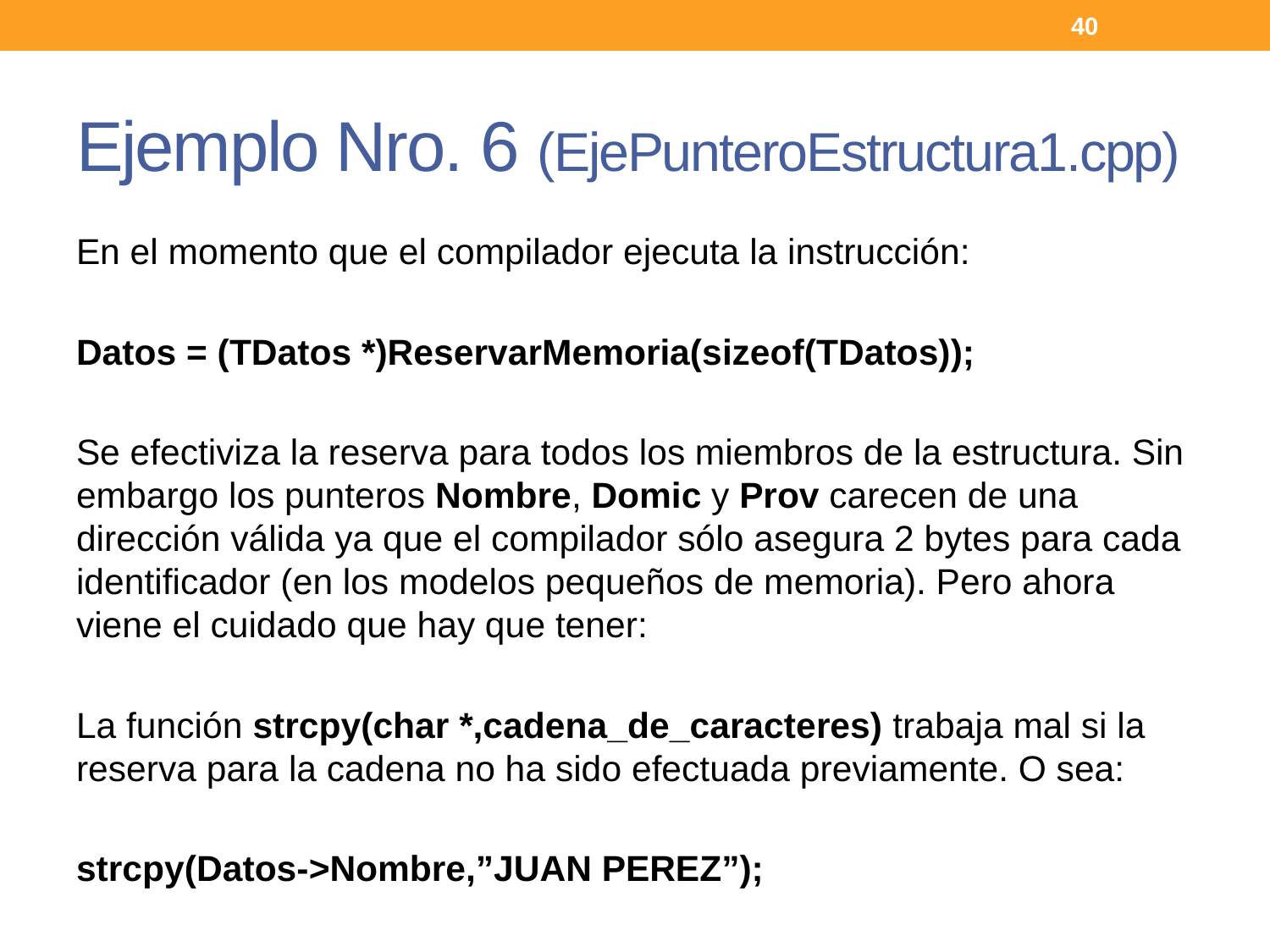

40
# Ejemplo Nro. 6 (EjePunteroEstructura1.cpp)
En el momento que el compilador ejecuta la instrucción:

Datos = (TDatos *)ReservarMemoria(sizeof(TDatos));

Se efectiviza la reserva para todos los miembros de la estructura. Sin embargo los punteros Nombre, Domic y Prov carecen de una dirección válida ya que el compilador sólo asegura 2 bytes para cada identificador (en los modelos pequeños de memoria). Pero ahora viene el cuidado que hay que tener:

La función strcpy(char *,cadena_de_caracteres) trabaja mal si la reserva para la cadena no ha sido efectuada previamente. O sea:

strcpy(Datos->Nombre,”JUAN PEREZ”);